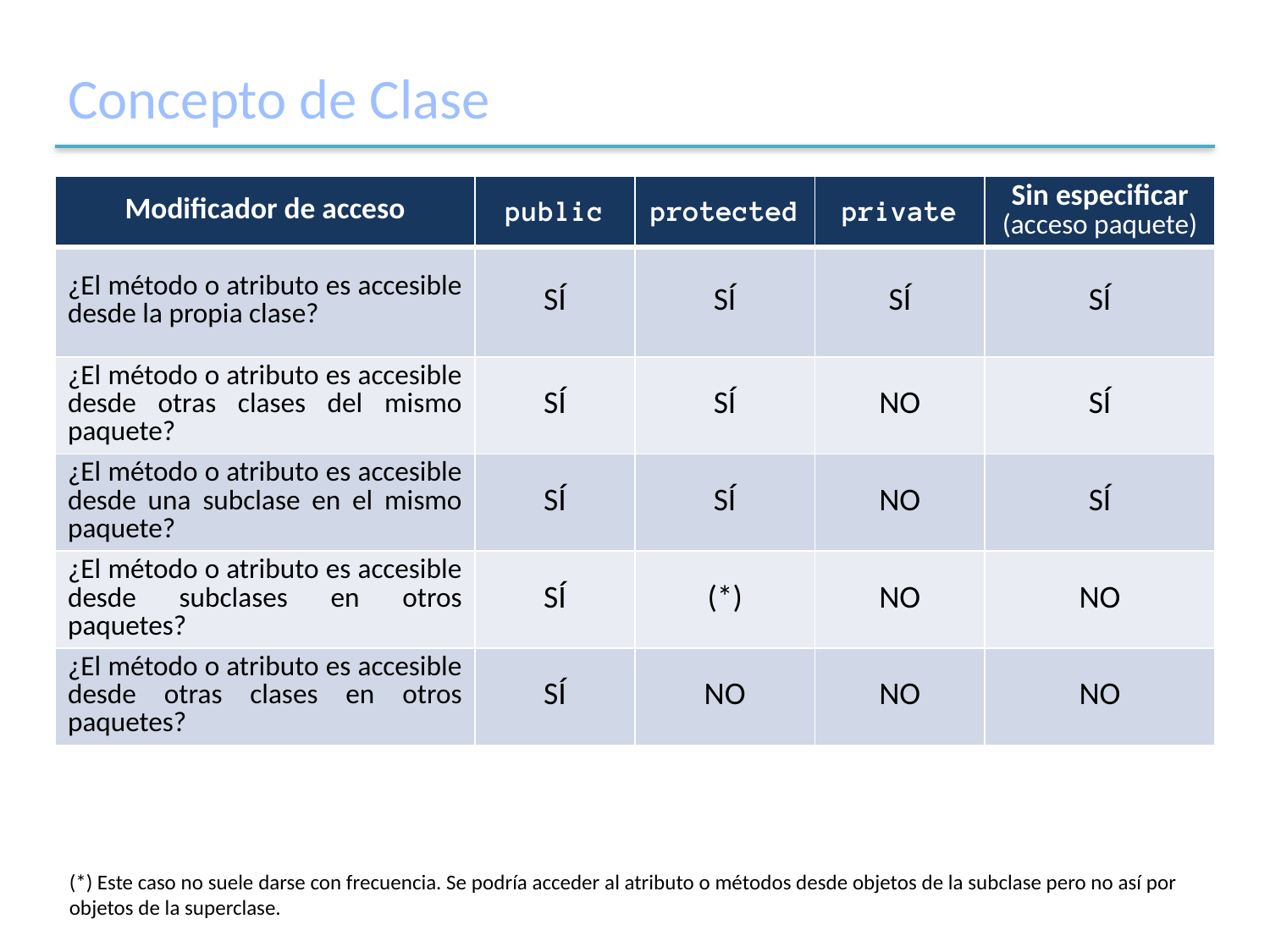

# Concepto de Clase
| Modificador de acceso | public | protected | private | Sin especificar (acceso paquete) |
| --- | --- | --- | --- | --- |
| ¿El método o atributo es accesible desde la propia clase? | SÍ | SÍ | SÍ | SÍ |
| ¿El método o atributo es accesible desde otras clases del mismo paquete? | SÍ | SÍ | NO | SÍ |
| ¿El método o atributo es accesible desde una subclase en el mismo paquete? | SÍ | SÍ | NO | SÍ |
| ¿El método o atributo es accesible desde subclases en otros paquetes? | SÍ | (\*) | NO | NO |
| ¿El método o atributo es accesible desde otras clases en otros paquetes? | SÍ | NO | NO | NO |
(*) Este caso no suele darse con frecuencia. Se podría acceder al atributo o métodos desde objetos de la subclase pero no así por objetos de la superclase.